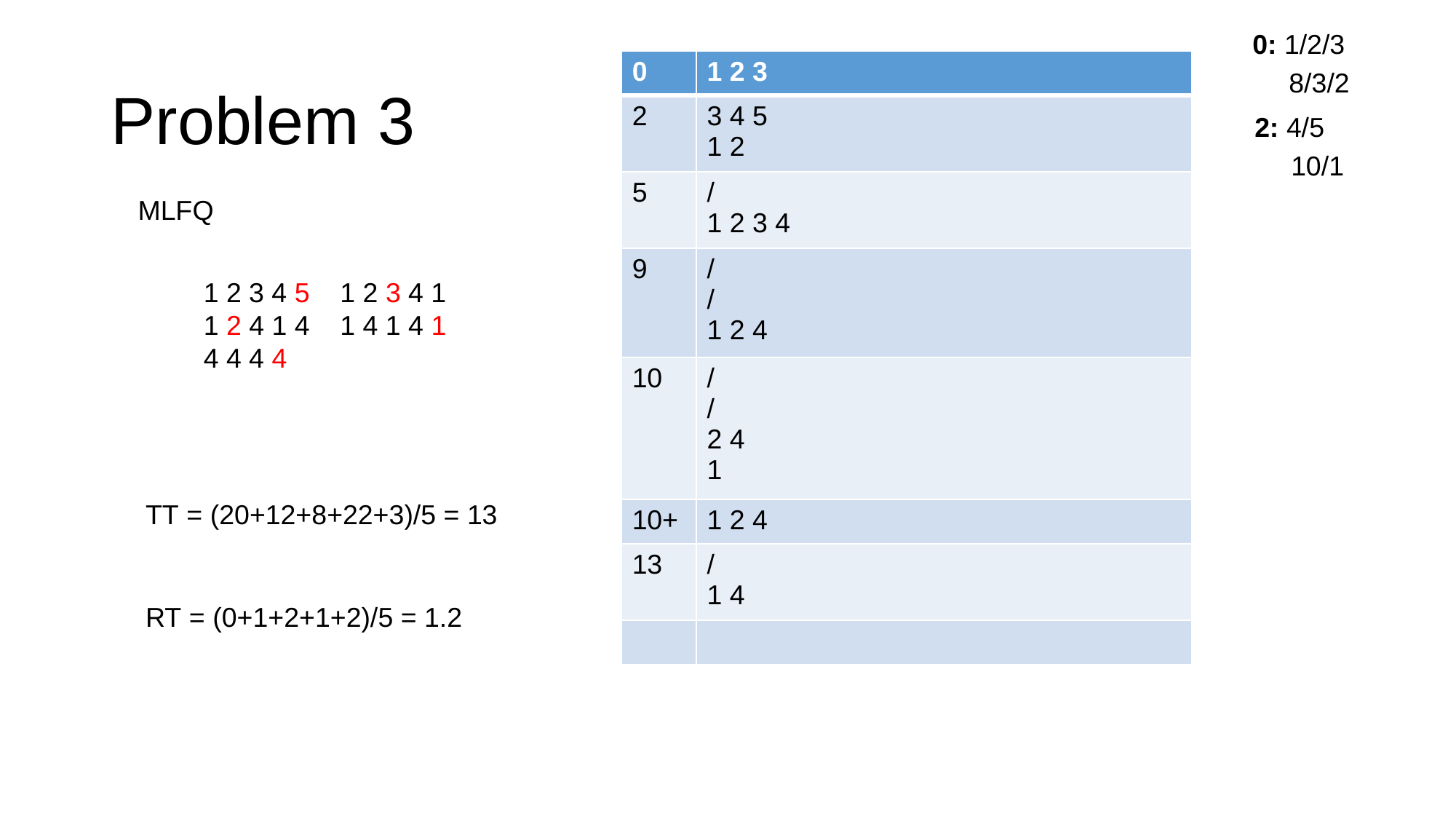

0: 1/2/3
# Problem 3
| 0 | 1 2 3 |
| --- | --- |
| 2 | 3 4 5 1 2 |
| 5 | / 1 2 3 4 |
| 9 | / / 1 2 4 |
| 10 | / / 2 4 1 |
| 10+ | 1 2 4 |
| 13 | / 1 4 |
|  |  |
8/3/2
2: 4/5
10/1
MLFQ
1 2 3 4 5    1 2 3 4 1
1 2 4 1 4    1 4 1 4 1
4 4 4 4
TT = (20+12+8+22+3)/5 = 13
RT = (0+1+2+1+2)/5 = 1.2